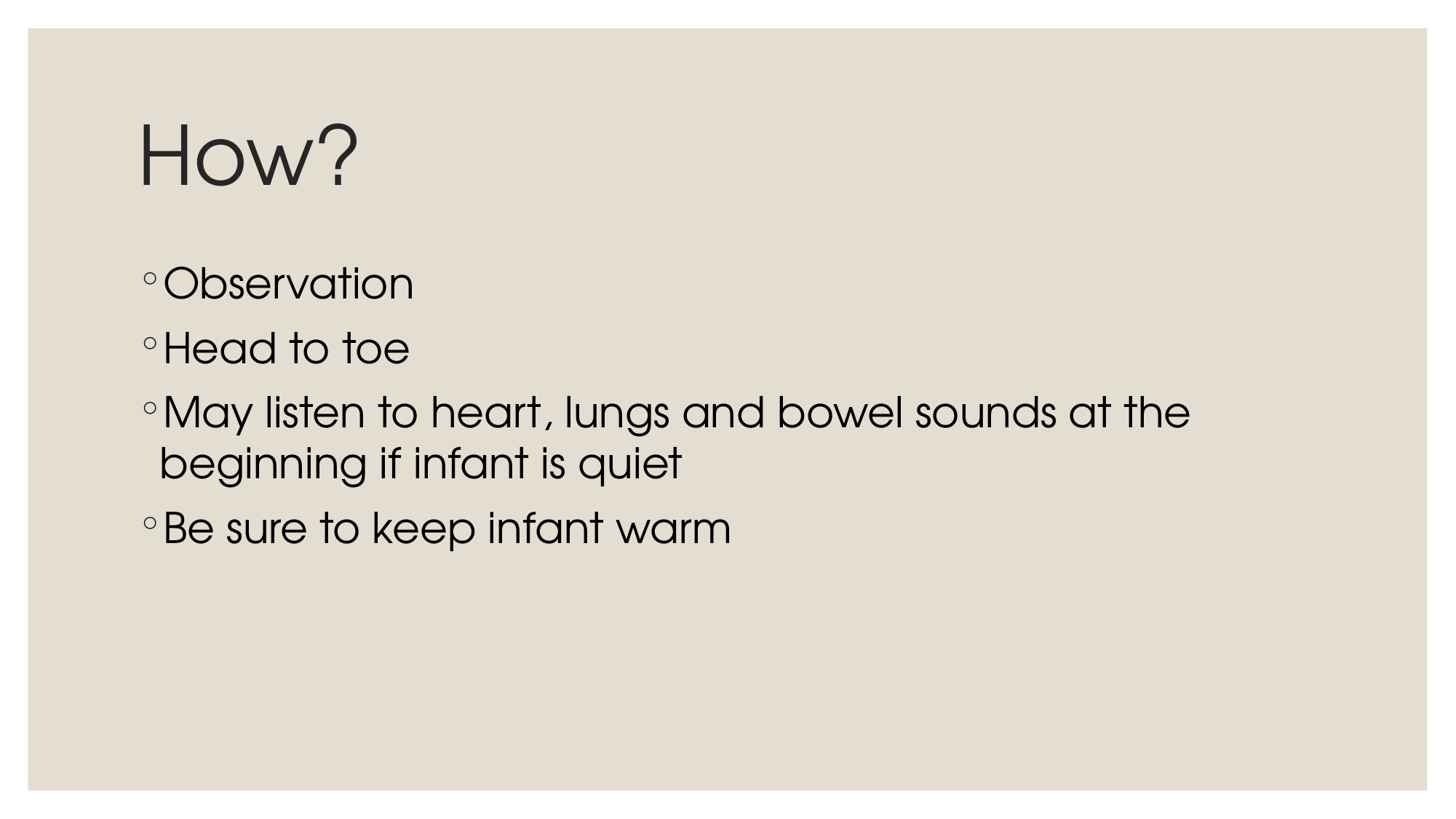

# How?
Observation
Head to toe
May listen to heart, lungs and bowel sounds at the beginning if infant is quiet
Be sure to keep infant warm